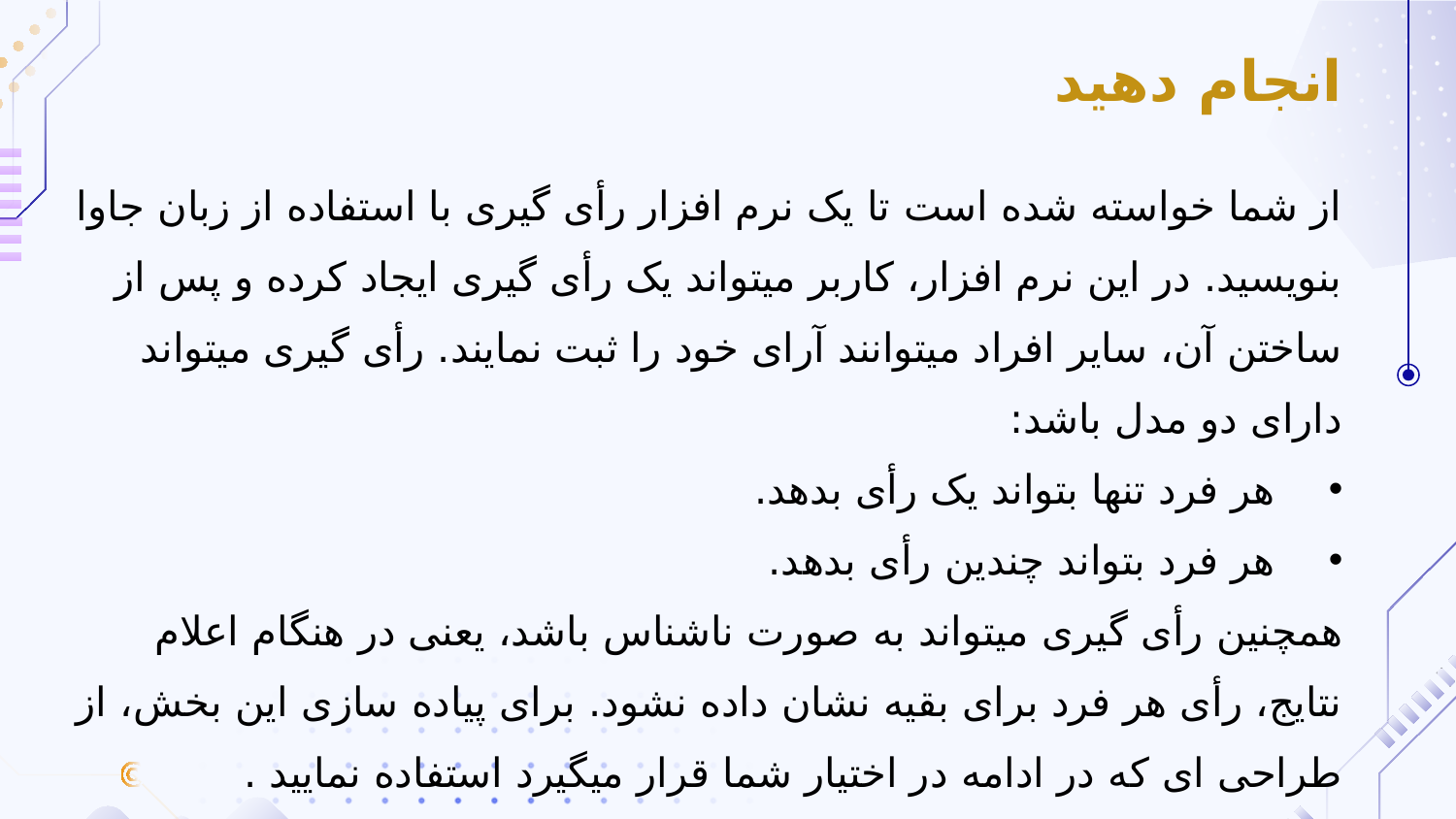

انجام دهید
از شما خواسته شده است تا یک نرم افزار رأی گیری با استفاده از زبان جاوا بنویسید. در این نرم افزار، کاربر میتواند یک رأی گیری ایجاد کرده و پس از ساختن آن، سایر افراد میتوانند آرای خود را ثبت نمایند. رأی گیری میتواند دارای دو مدل باشد:
 هر فرد تنها بتواند یک رأی بدهد.
 هر فرد بتواند چندین رأی بدهد.
همچنین رأی گیری میتواند به صورت ناشناس باشد، یعنی در هنگام اعلام نتایج، رأی هر فرد برای بقیه نشان داده نشود. برای پیاده سازی این بخش، از طراحی ای که در ادامه در اختیار شما قرار میگیرد استفاده نمایید .